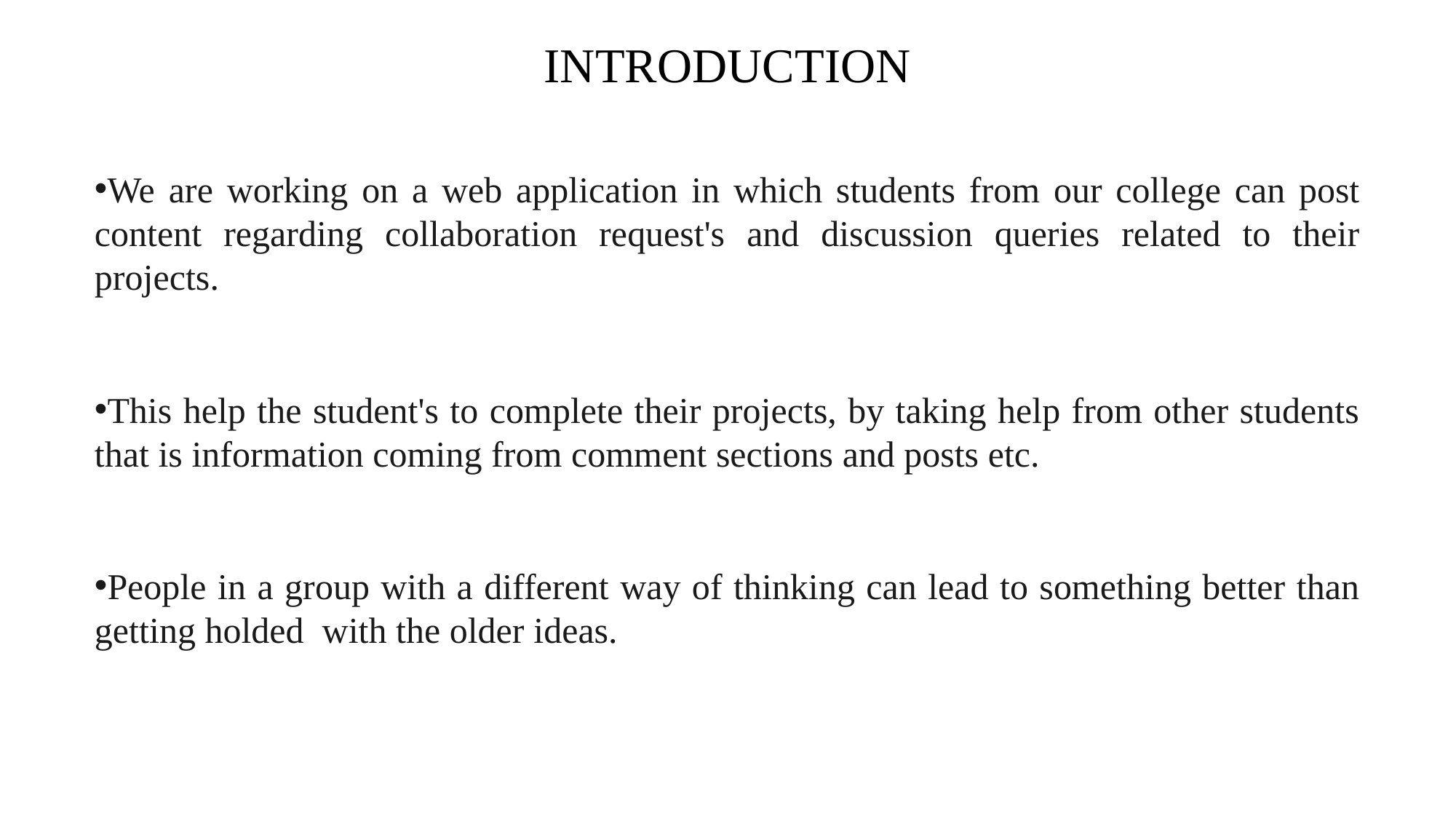

# INTRODUCTION
We are working on a web application in which students from our college can post content regarding collaboration request's and discussion queries related to their projects.

This help the student's to complete their projects, by taking help from other students that is information coming from comment sections and posts etc.

People in a group with a different way of thinking can lead to something better than getting holded  with the older ideas.